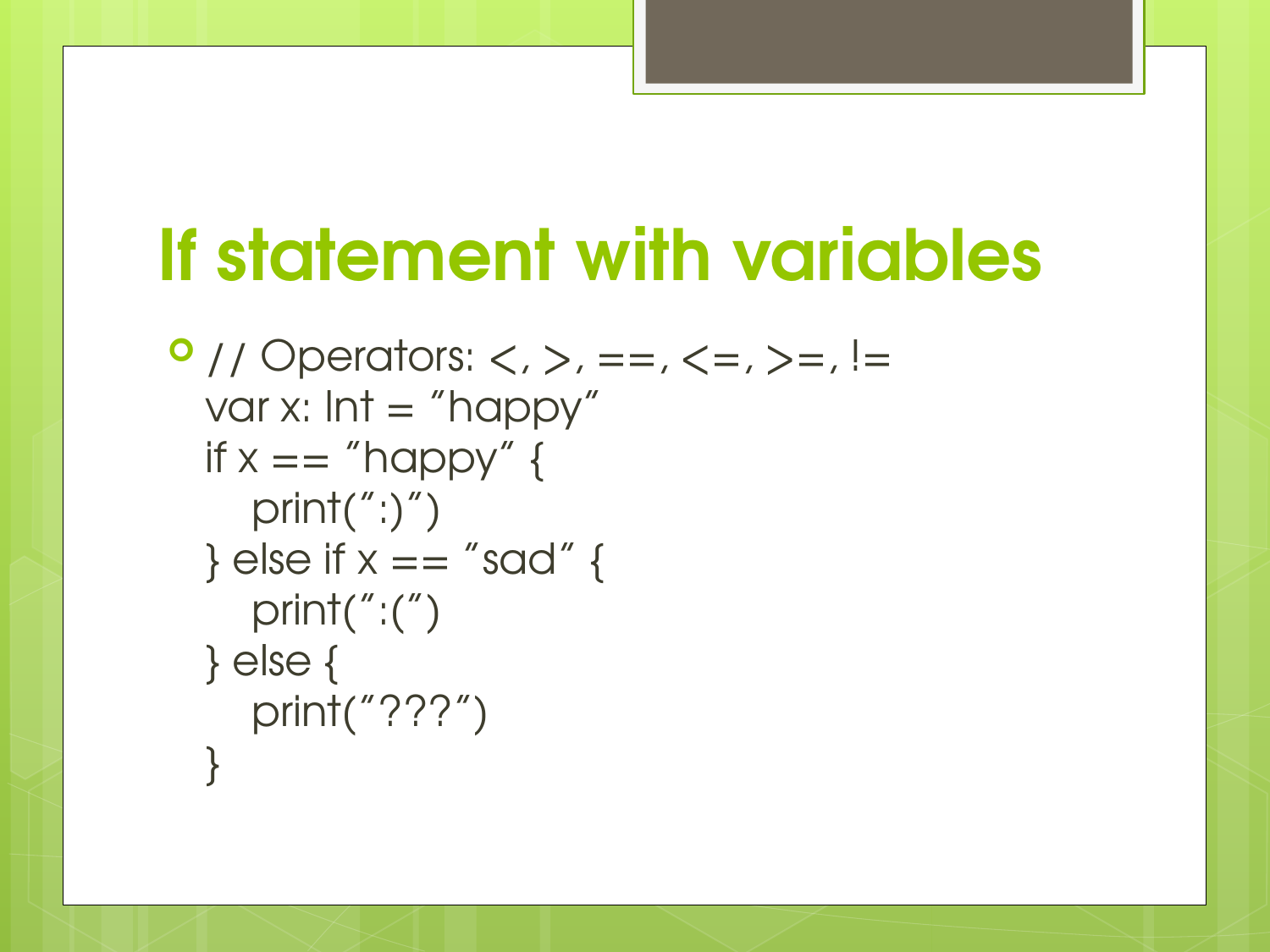

# If statement with variables
// Operators: <, >, ==, <=, >=, !=
var x: Int = ”happy”
if x == ”happy” {
    print(”:)”)
} else if x == ”sad” {
    print(”:(”)
} else {
    print(”???”)
}